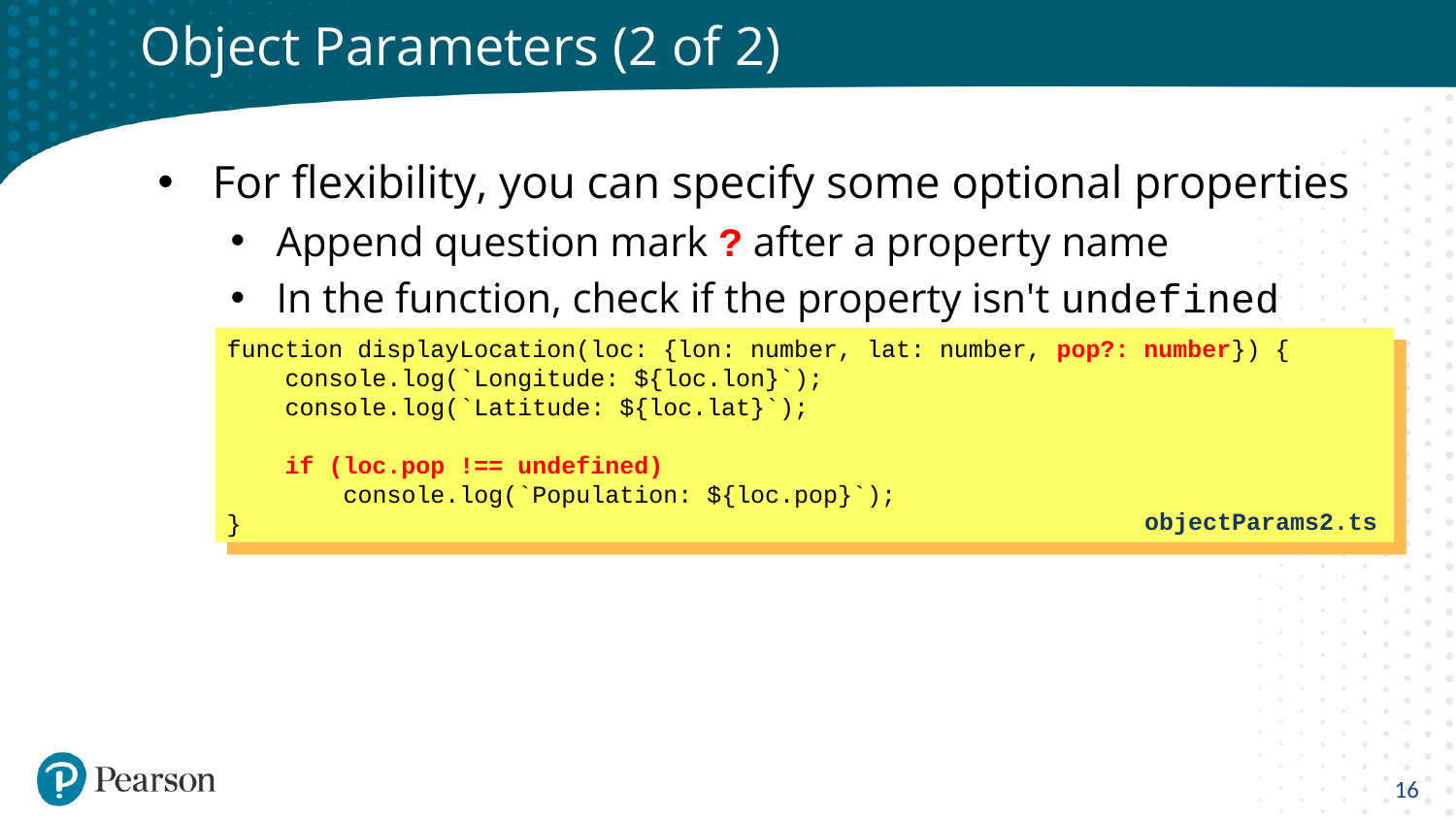

# Object Parameters (2 of 2)
For flexibility, you can specify some optional properties
Append question mark ? after a property name
In the function, check if the property isn't undefined

function displayLocation(loc: {lon: number, lat: number, pop?: number}) {
    console.log(`Longitude: ${loc.lon}`);
    console.log(`Latitude: ${loc.lat}`);

    if (loc.pop !== undefined)
        console.log(`Population: ${loc.pop}`);
}
objectParams2.ts
16